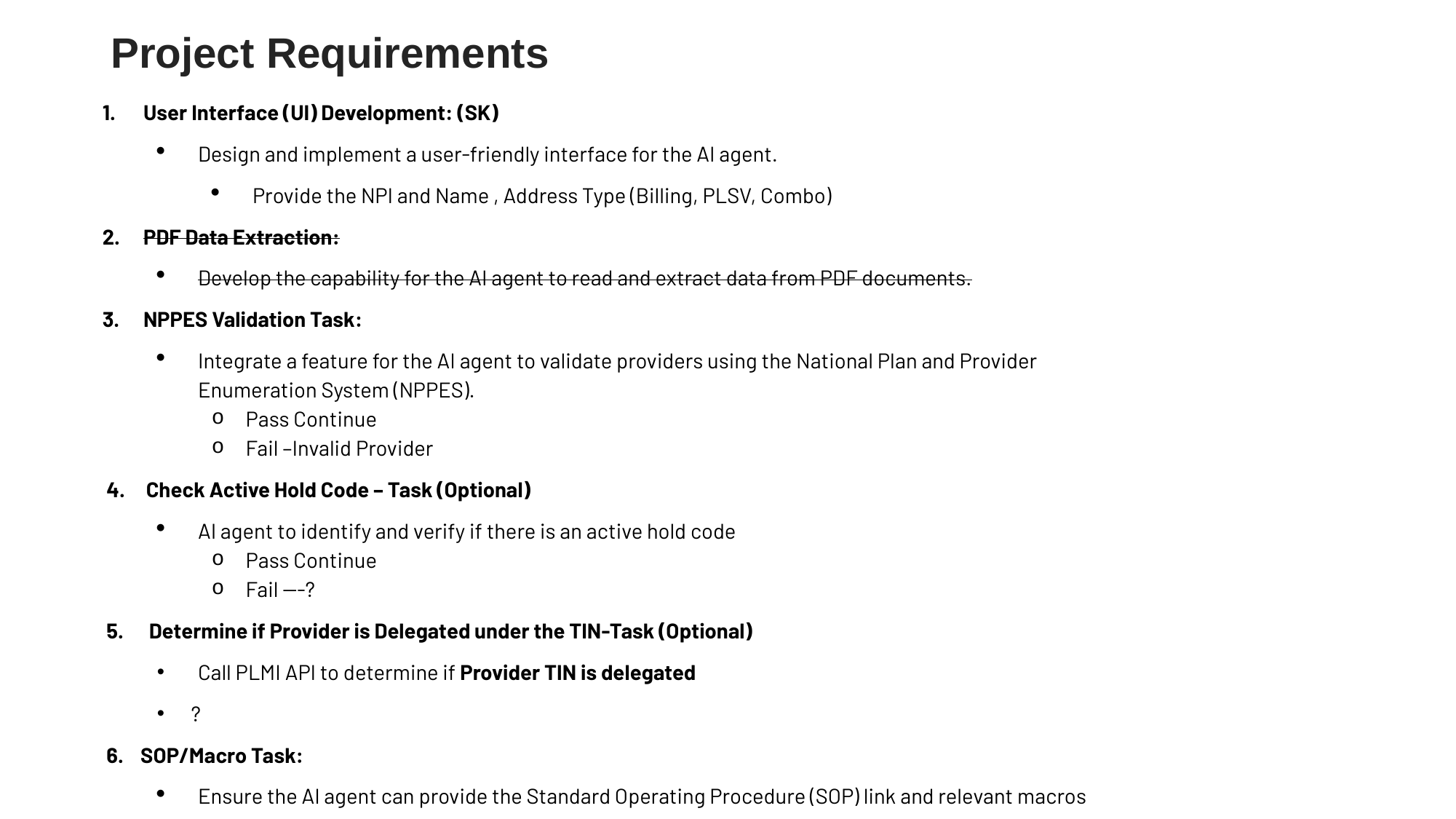

# Project Requirements
User Interface (UI) Development: (SK)
Design and implement a user-friendly interface for the AI agent.
Provide the NPI and Name , Address Type (Billing, PLSV, Combo)
PDF Data Extraction:
Develop the capability for the AI agent to read and extract data from PDF documents.
NPPES Validation Task:
Integrate a feature for the AI agent to validate providers using the National Plan and Provider Enumeration System (NPPES).
Pass Continue
Fail –Invalid Provider
 4.     Check Active Hold Code – Task (Optional)
AI agent to identify and verify if there is an active hold code
Pass Continue
Fail ---?
 5.      Determine if Provider is Delegated under the TIN-Task (Optional)
Call PLMI API to determine if Provider TIN is delegated
?
 6.    SOP/Macro Task:
Ensure the AI agent can provide the Standard Operating Procedure (SOP) link and relevant macros